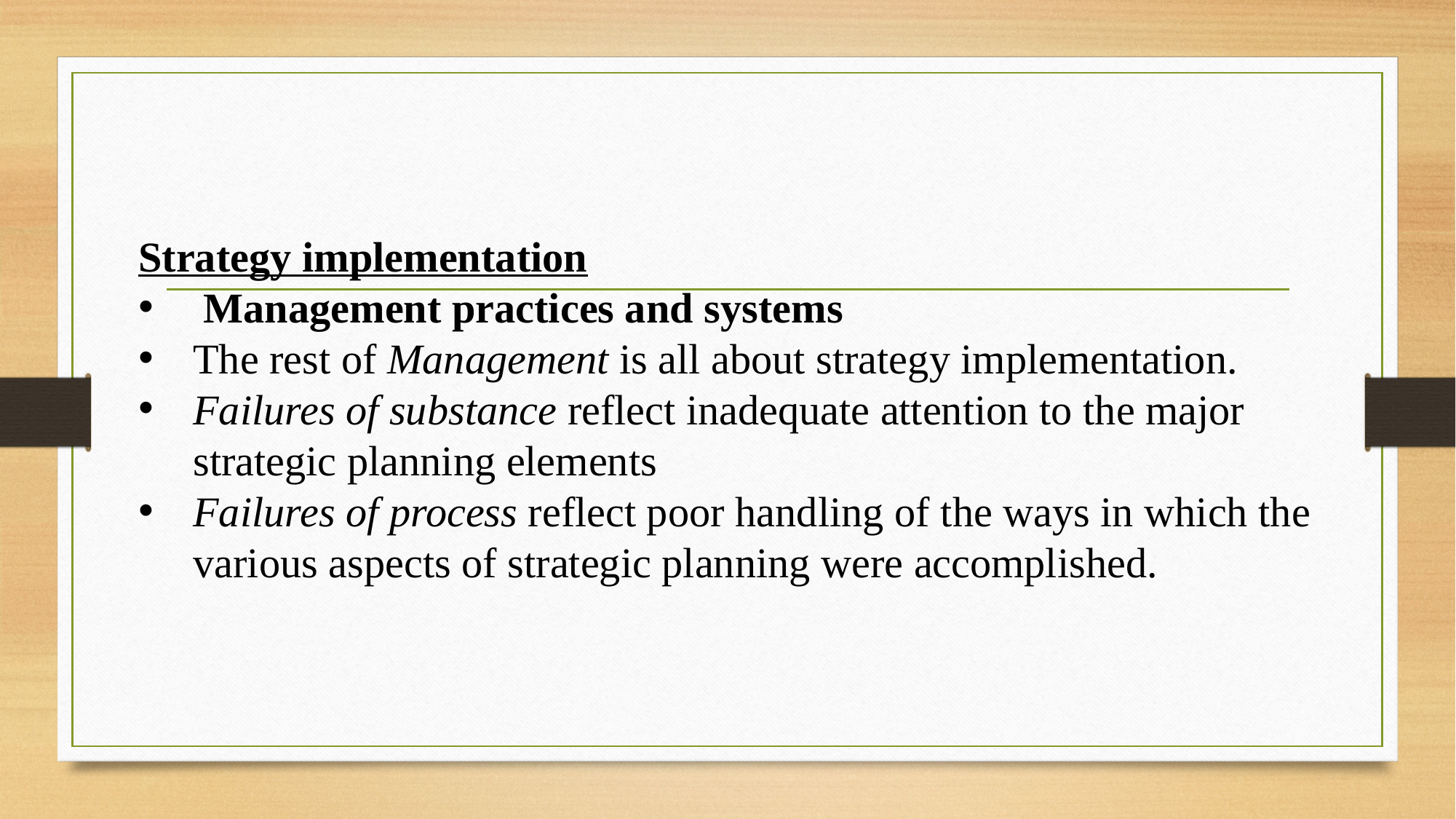

Strategy implementation
 Management practices and systems
The rest of Management is all about strategy implementation.
Failures of substance reflect inadequate attention to the major strategic planning elements
Failures of process reflect poor handling of the ways in which the various aspects of strategic planning were accomplished.